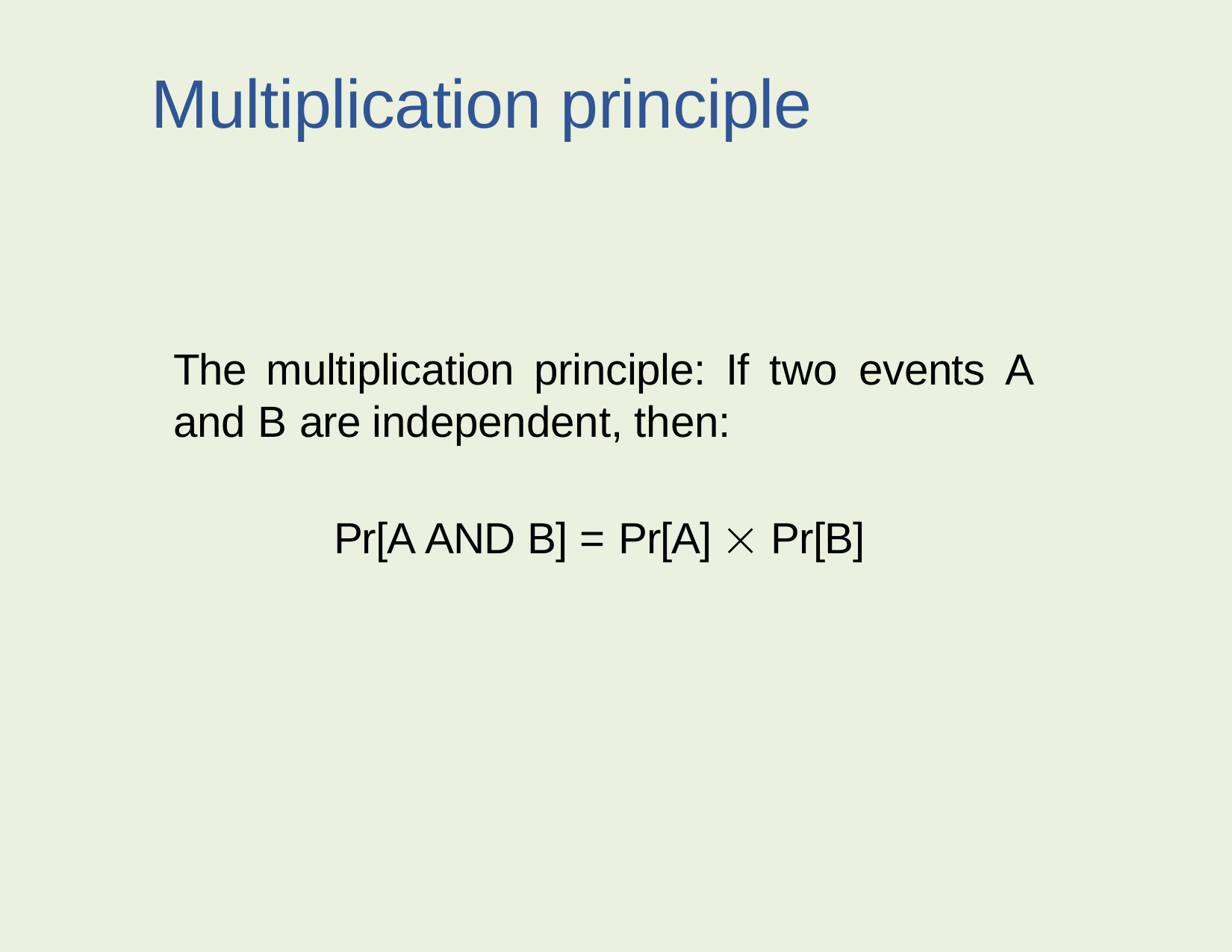

# Multiplication principle
The multiplication principle: If two events A and B are independent, then:

Pr[A AND B] = Pr[A] × Pr[B]